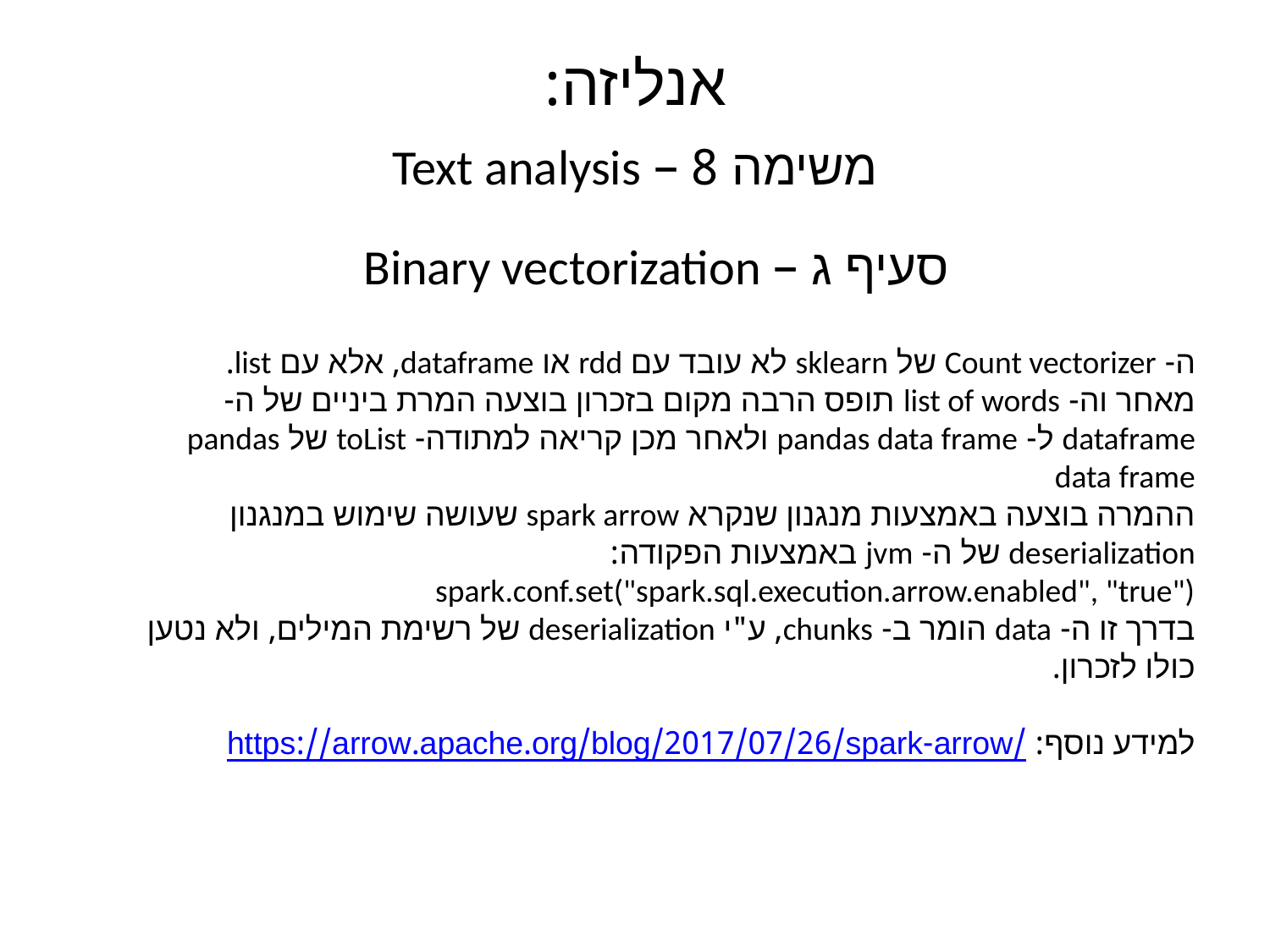

# אנליזה:
משימה 8 – Text analysis
סעיף ג – Binary vectorization
ה- Count vectorizer של sklearn לא עובד עם rdd או dataframe, אלא עם list.
מאחר וה- list of words תופס הרבה מקום בזכרון בוצעה המרת ביניים של ה- dataframe ל- pandas data frame ולאחר מכן קריאה למתודה- toList של pandas data frame
ההמרה בוצעה באמצעות מנגנון שנקרא spark arrow שעושה שימוש במנגנון deserialization של ה- jvm באמצעות הפקודה:
spark.conf.set("spark.sql.execution.arrow.enabled", "true")
בדרך זו ה- data הומר ב- chunks, ע"י deserialization של רשימת המילים, ולא נטען כולו לזכרון.

למידע נוסף: https://arrow.apache.org/blog/2017/07/26/spark-arrow/